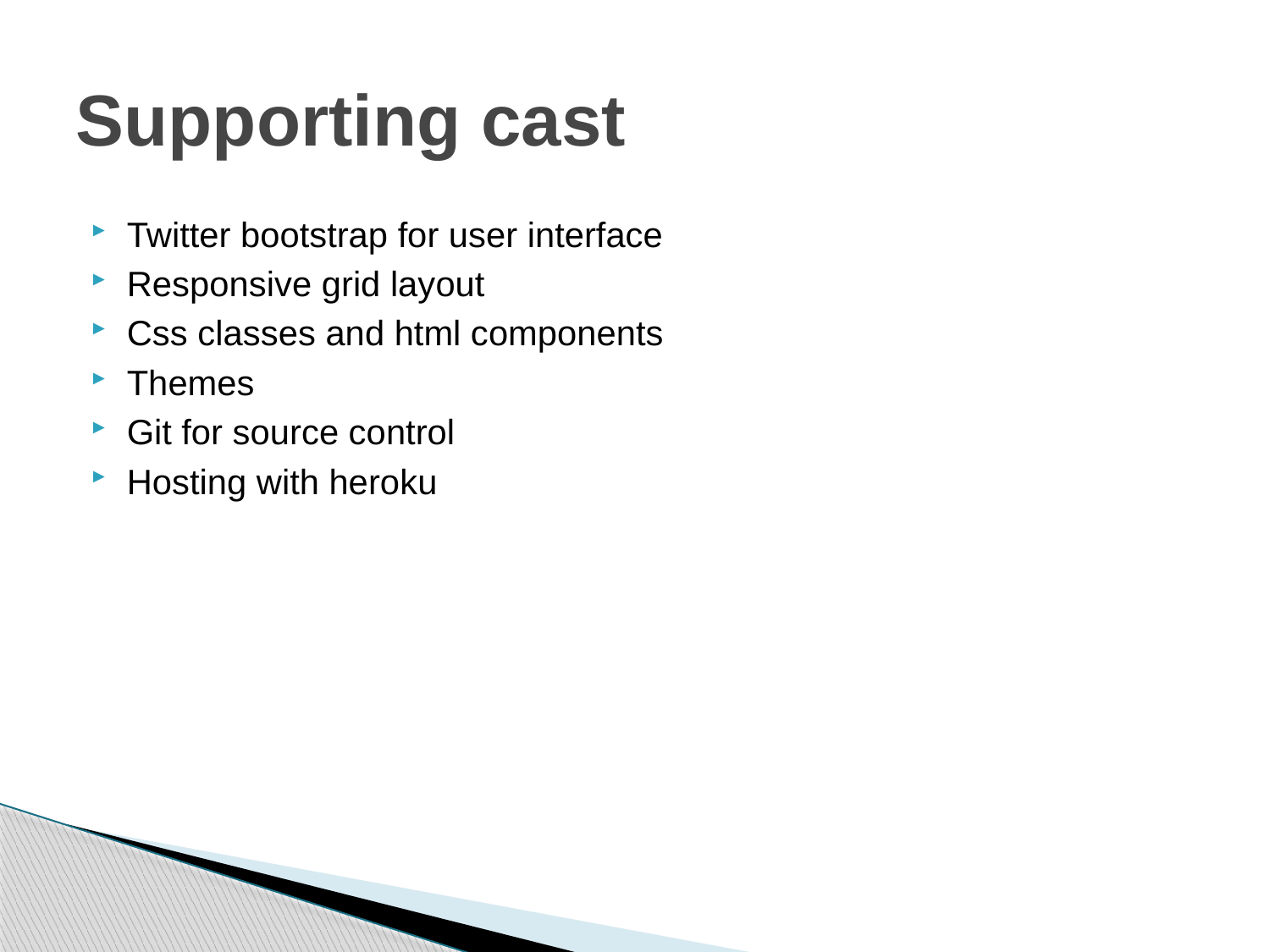

# Supporting cast
Twitter bootstrap for user interface
Responsive grid layout
Css classes and html components
Themes
Git for source control
Hosting with heroku